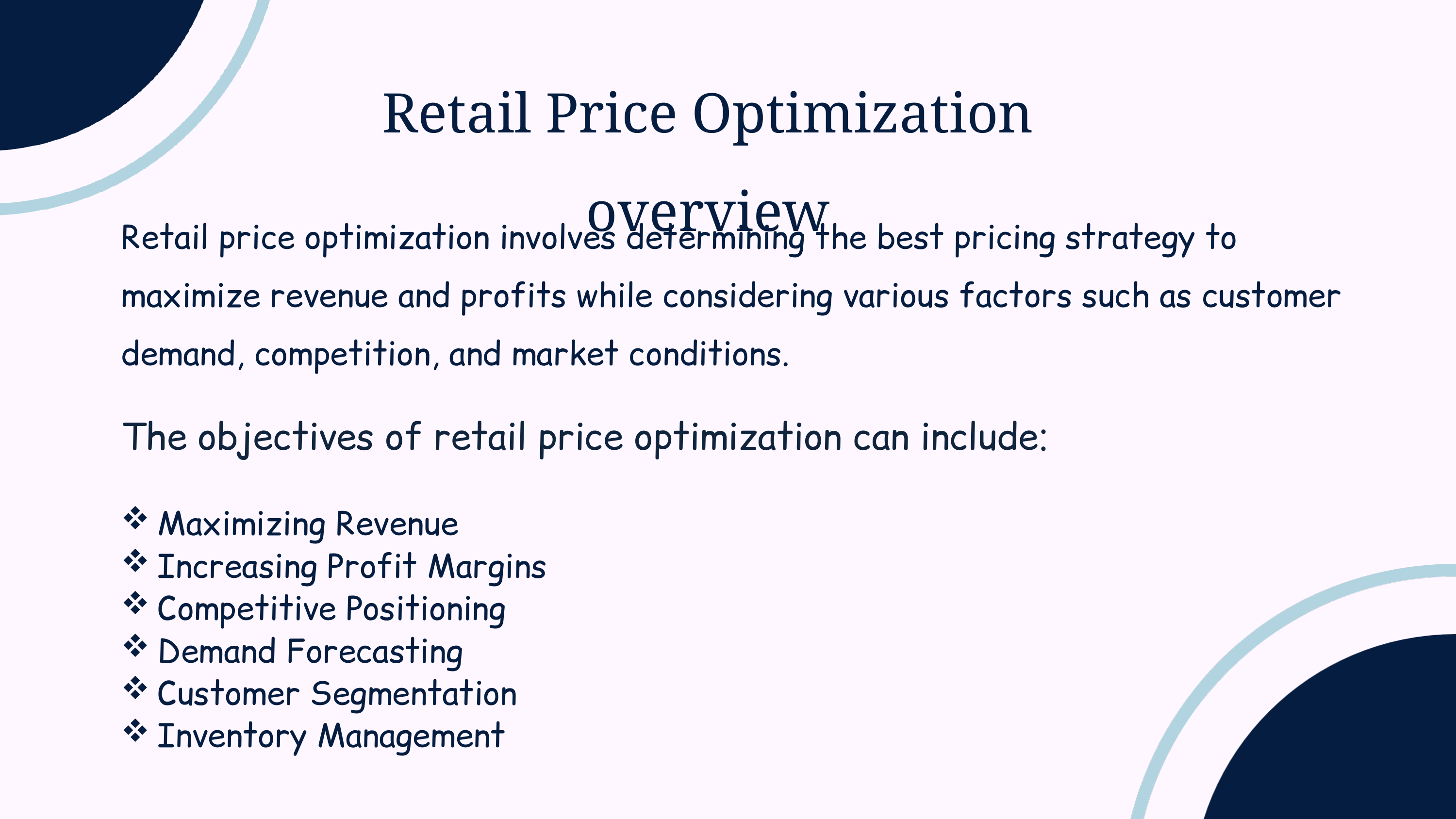

Retail Price Optimization overview
Retail price optimization involves determining the best pricing strategy to maximize revenue and profits while considering various factors such as customer demand, competition, and market conditions.

The objectives of retail price optimization can include:

Maximizing Revenue
Increasing Profit Margins
Competitive Positioning
Demand Forecasting
Customer Segmentation
Inventory Management